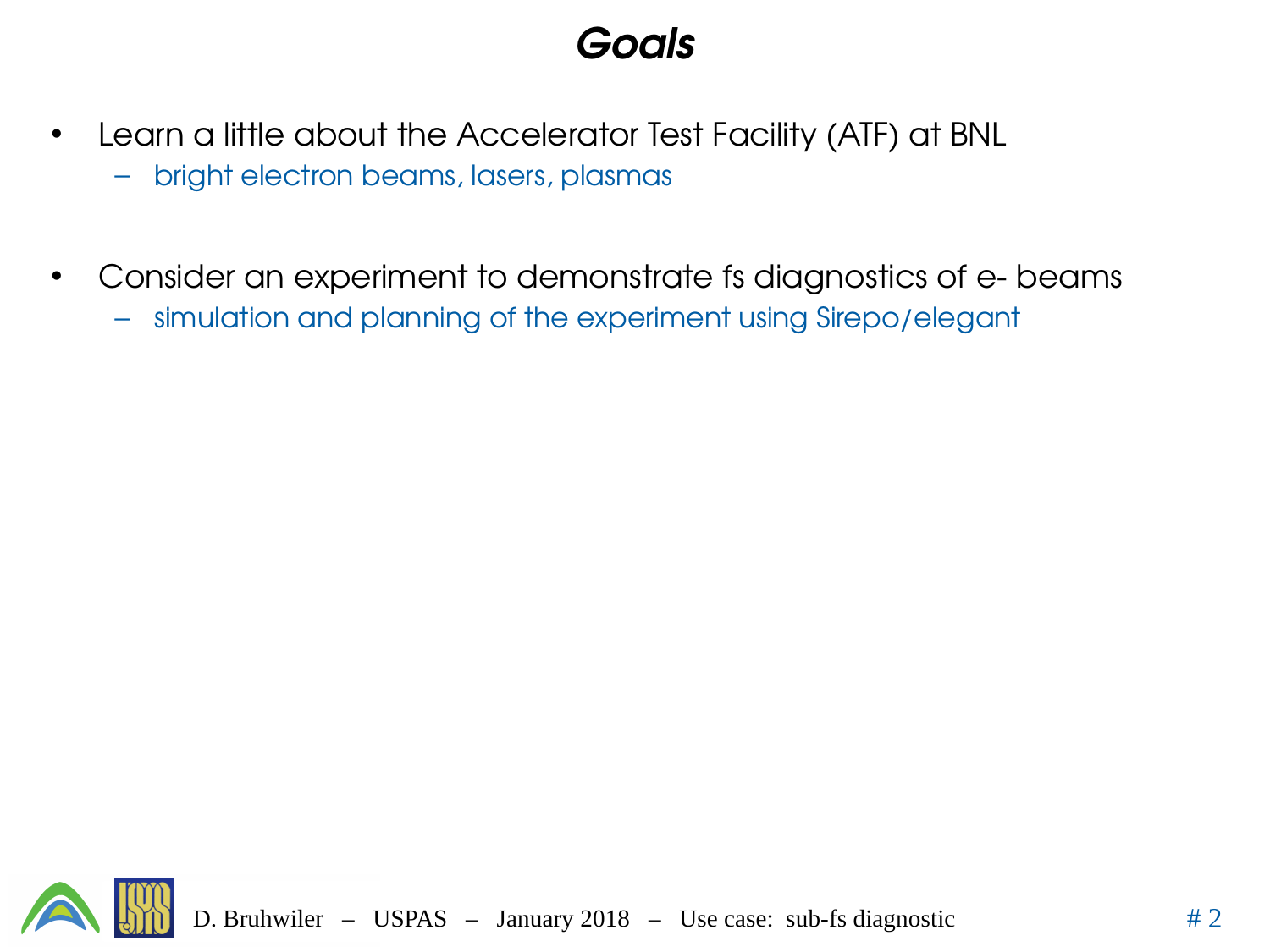

# Goals
Learn a little about the Accelerator Test Facility (ATF) at BNL
bright electron beams, lasers, plasmas

Consider an experiment to demonstrate fs diagnostics of e- beams
simulation and planning of the experiment using Sirepo/elegant